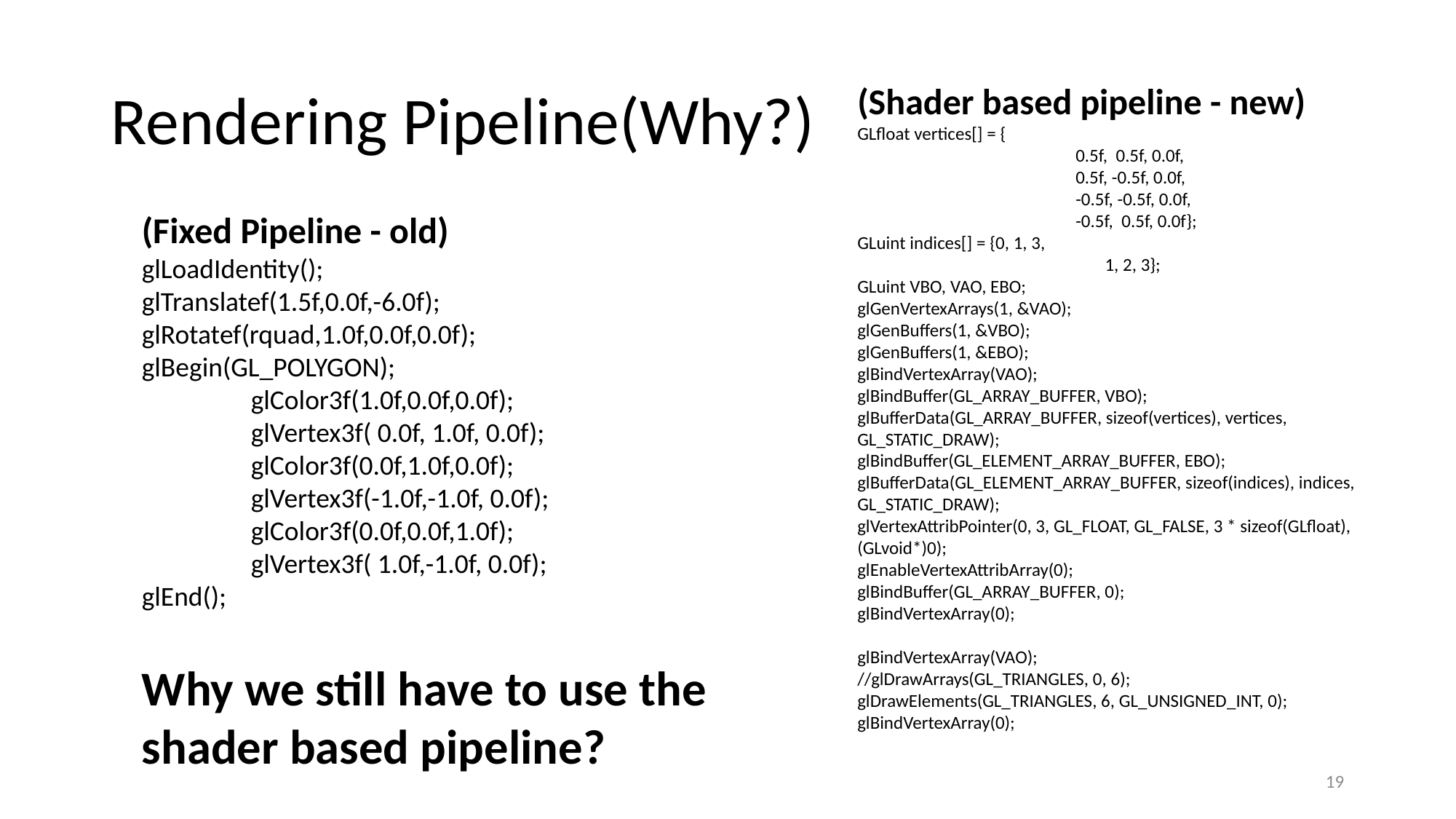

# Rendering Pipeline(Why?)
(Shader based pipeline - new)
GLfloat vertices[] = {
		0.5f,  0.5f, 0.0f,
		0.5f, -0.5f, 0.0f,
		-0.5f, -0.5f, 0.0f,
		-0.5f,  0.5f, 0.0f};
GLuint indices[] = {0, 1, 3,
		       1, 2, 3};
GLuint VBO, VAO, EBO;
glGenVertexArrays(1, &VAO);
glGenBuffers(1, &VBO);
glGenBuffers(1, &EBO);
glBindVertexArray(VAO);
glBindBuffer(GL_ARRAY_BUFFER, VBO);
glBufferData(GL_ARRAY_BUFFER, sizeof(vertices), vertices, GL_STATIC_DRAW);
glBindBuffer(GL_ELEMENT_ARRAY_BUFFER, EBO);
glBufferData(GL_ELEMENT_ARRAY_BUFFER, sizeof(indices), indices, GL_STATIC_DRAW);
glVertexAttribPointer(0, 3, GL_FLOAT, GL_FALSE, 3 * sizeof(GLfloat), (GLvoid*)0);
glEnableVertexAttribArray(0);
glBindBuffer(GL_ARRAY_BUFFER, 0);
glBindVertexArray(0);

glBindVertexArray(VAO);
//glDrawArrays(GL_TRIANGLES, 0, 6);
glDrawElements(GL_TRIANGLES, 6, GL_UNSIGNED_INT, 0);
glBindVertexArray(0);
(Fixed Pipeline - old)
glLoadIdentity();
glTranslatef(1.5f,0.0f,-6.0f);
glRotatef(rquad,1.0f,0.0f,0.0f);
glBegin(GL_POLYGON);
	glColor3f(1.0f,0.0f,0.0f);
	glVertex3f( 0.0f, 1.0f, 0.0f);
 	glColor3f(0.0f,1.0f,0.0f);
	glVertex3f(-1.0f,-1.0f, 0.0f);
	glColor3f(0.0f,0.0f,1.0f);
	glVertex3f( 1.0f,-1.0f, 0.0f);
glEnd();
Why we still have to use the shader based pipeline?
19